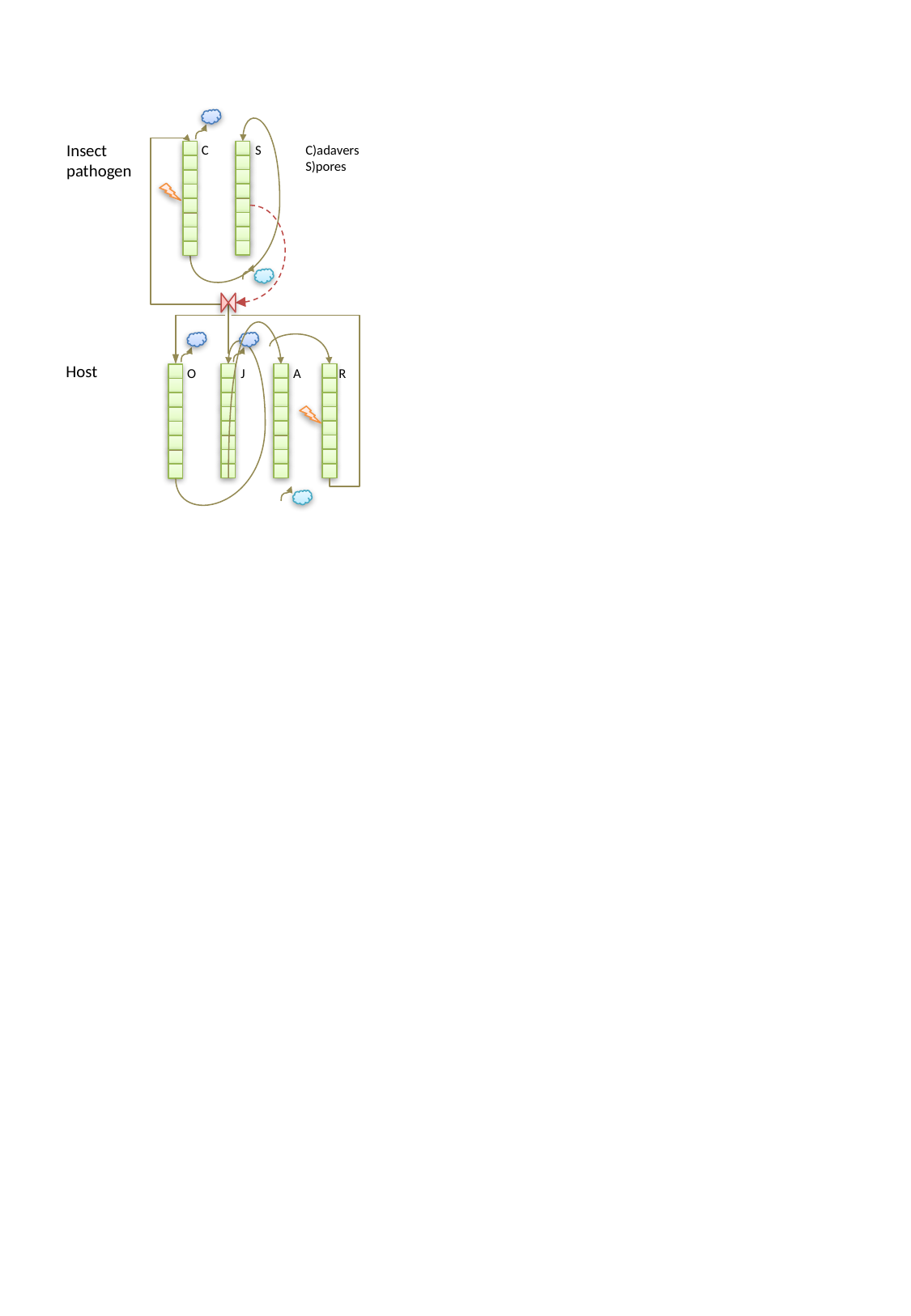

C

Insect
pathogen
S
C)adavers
S)pores

Host
O
J
A
R